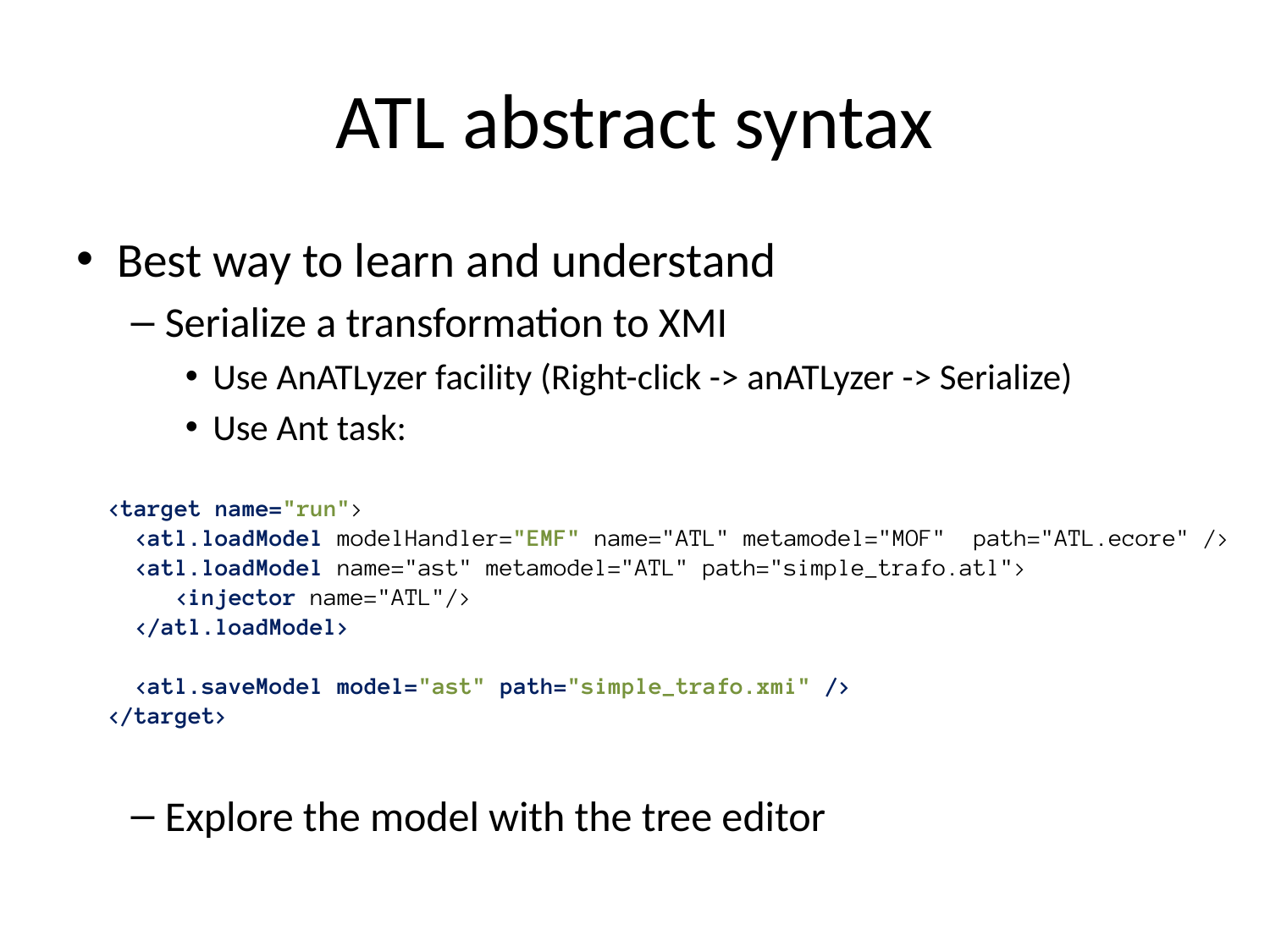

# ATL abstract syntax
Best way to learn and understand
Serialize a transformation to XMI
Use AnATLyzer facility (Right-click -> anATLyzer -> Serialize)
Use Ant task:

Explore the model with the tree editor

<target name="run">
  <atl.loadModel modelHandler="EMF" name="ATL" metamodel="MOF"  path="ATL.ecore" />
  <atl.loadModel name="ast" metamodel="ATL" path="simple_trafo.atl">
     <injector name="ATL"/>
  </atl.loadModel>

  <atl.saveModel model="ast" path="simple_trafo.xmi" />
</target>